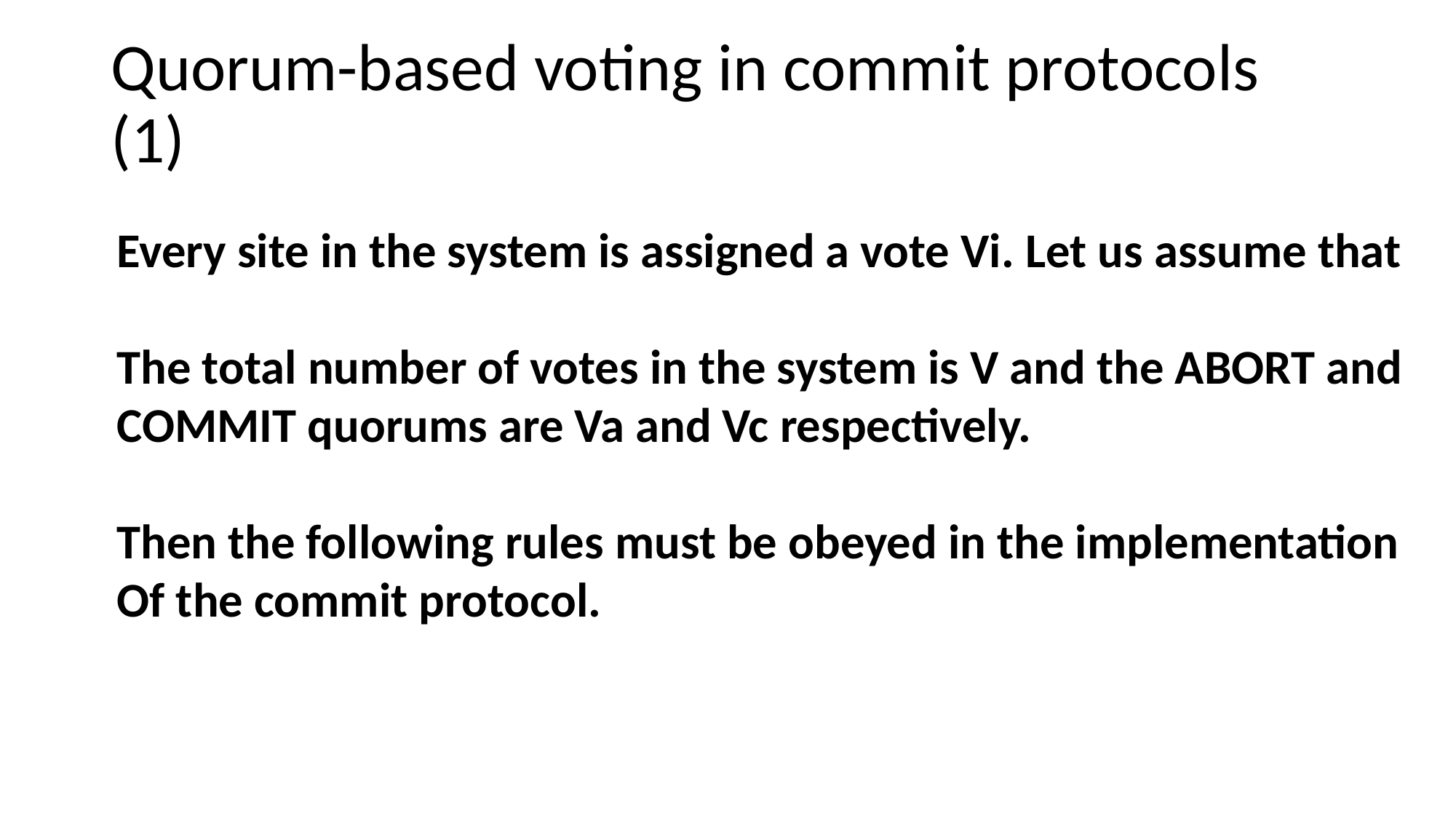

# Quorum-based voting in commit protocols (1)

Every site in the system is assigned a vote Vi. Let us assume that
The total number of votes in the system is V and the ABORT and
COMMIT quorums are Va and Vc respectively.

Then the following rules must be obeyed in the implementation
Of the commit protocol.